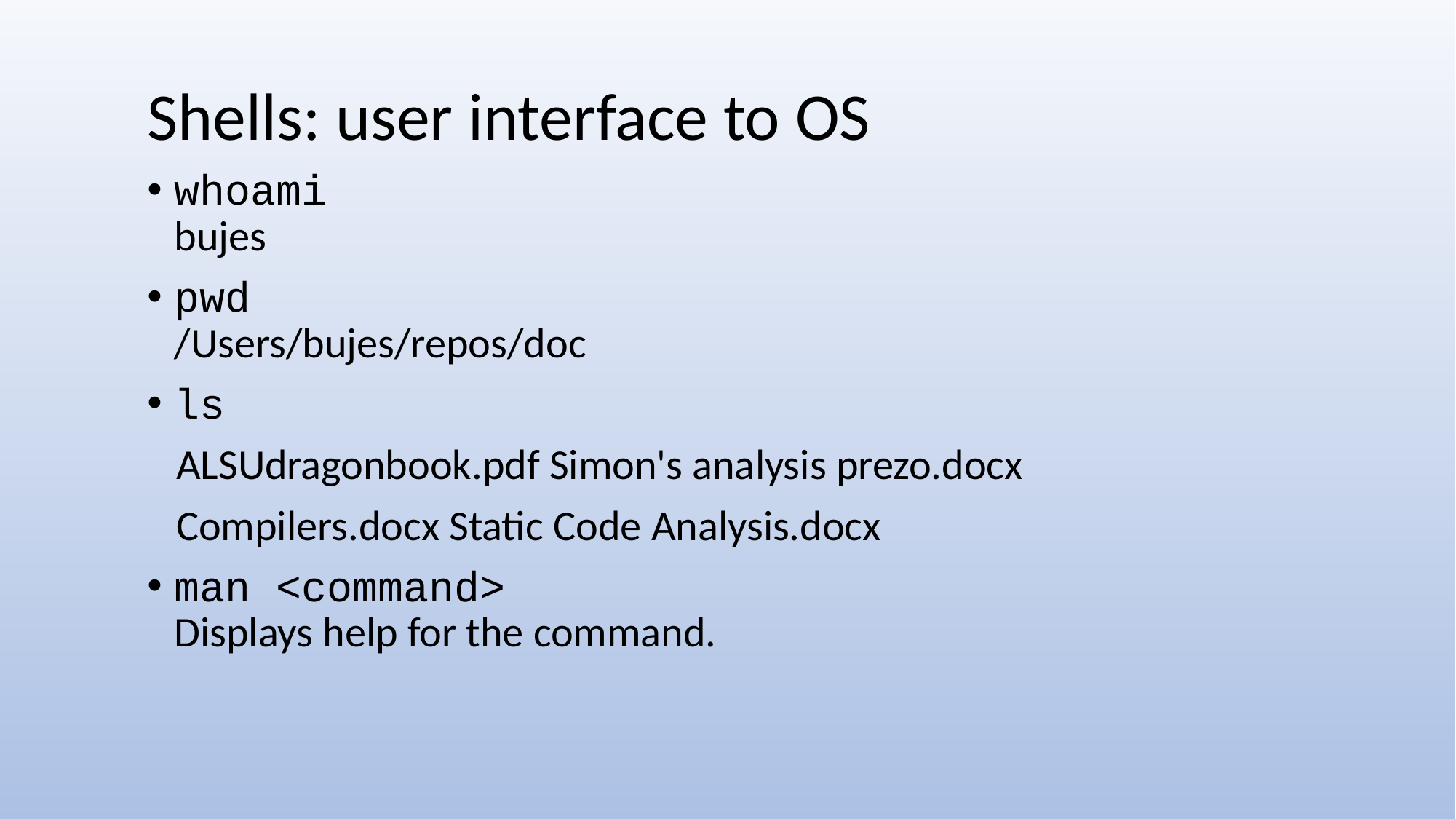

# Shells: user interface to OS
whoami
bujes
pwd
/Users/bujes/repos/doc
ls
   ALSUdragonbook.pdf Simon's analysis prezo.docx
   Compilers.docx Static Code Analysis.docx
man <command>
Displays help for the command.